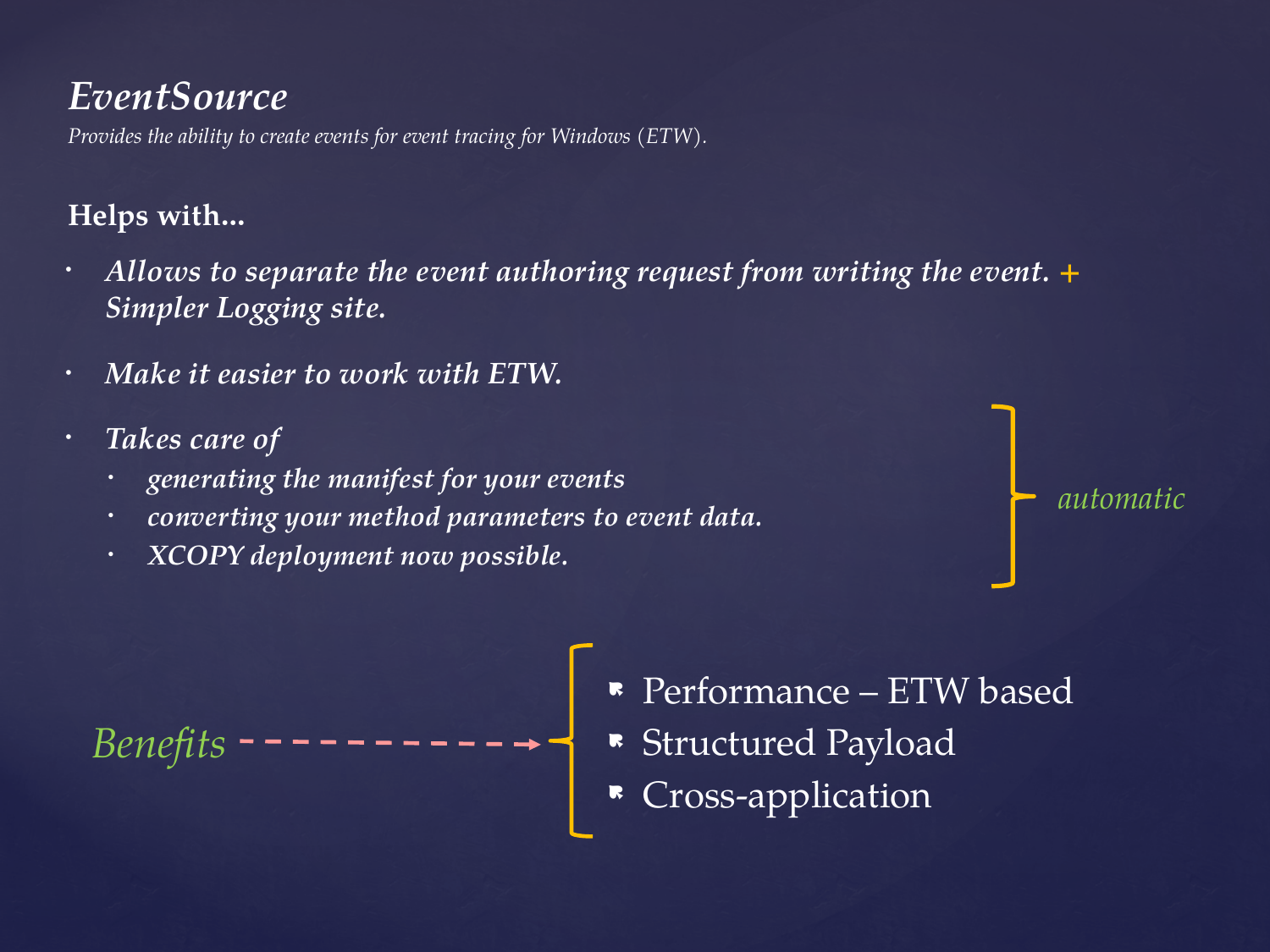

EventSource
Provides the ability to create events for event tracing for Windows (ETW).

Helps with…

Allows to separate the event authoring request from writing the event. + Simpler Logging site.

Make it easier to work with ETW.

Takes care of
generating the manifest for your events
converting your method parameters to event data.
XCOPY deployment now possible.

automatic

Performance – ETW based
Structured Payload
Cross-application
Benefits